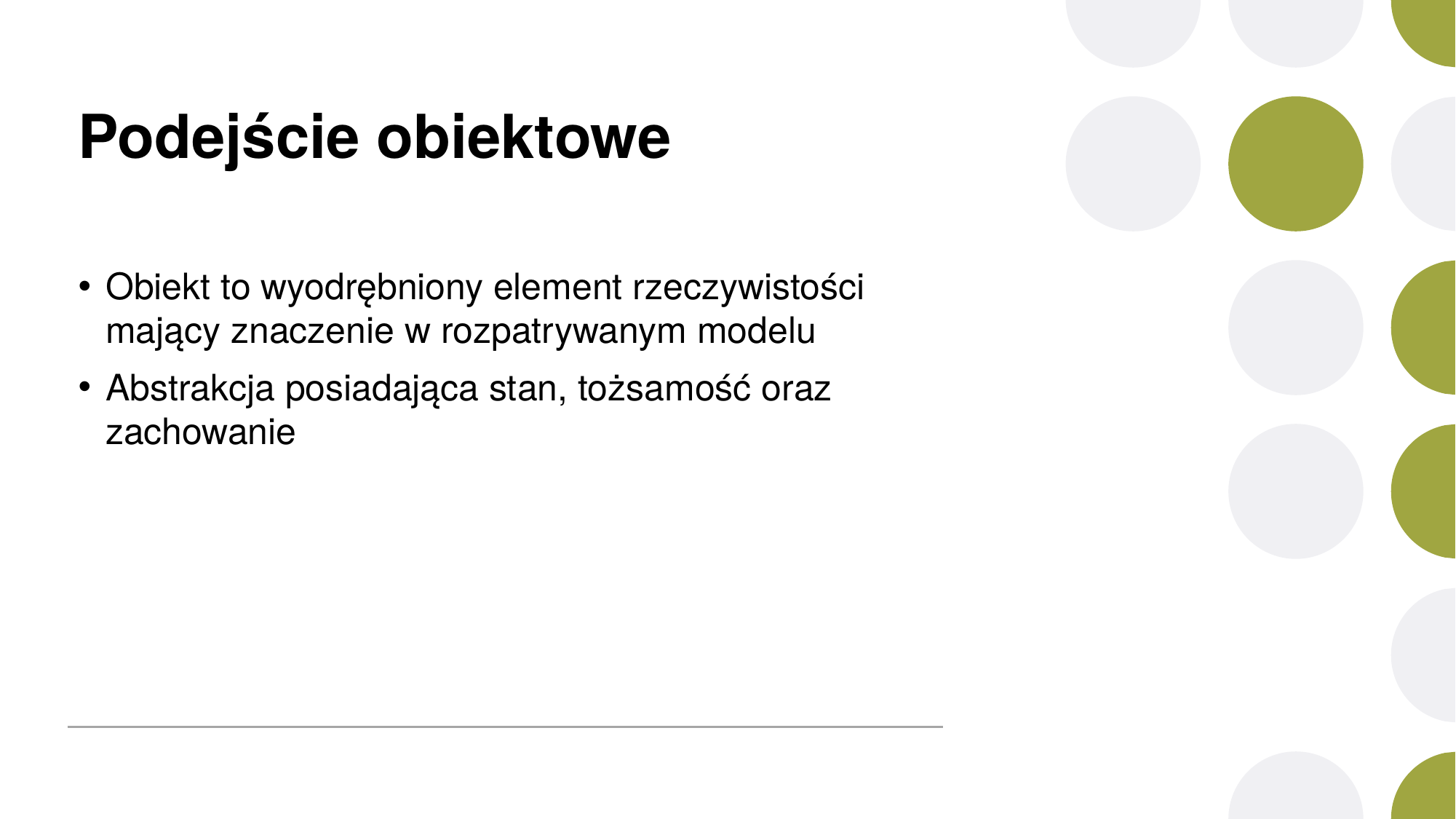

# Podejście obiektowe
Obiekt to wyodrębniony element rzeczywistości mający znaczenie w rozpatrywanym modelu
Abstrakcja posiadająca stan, tożsamość oraz zachowanie